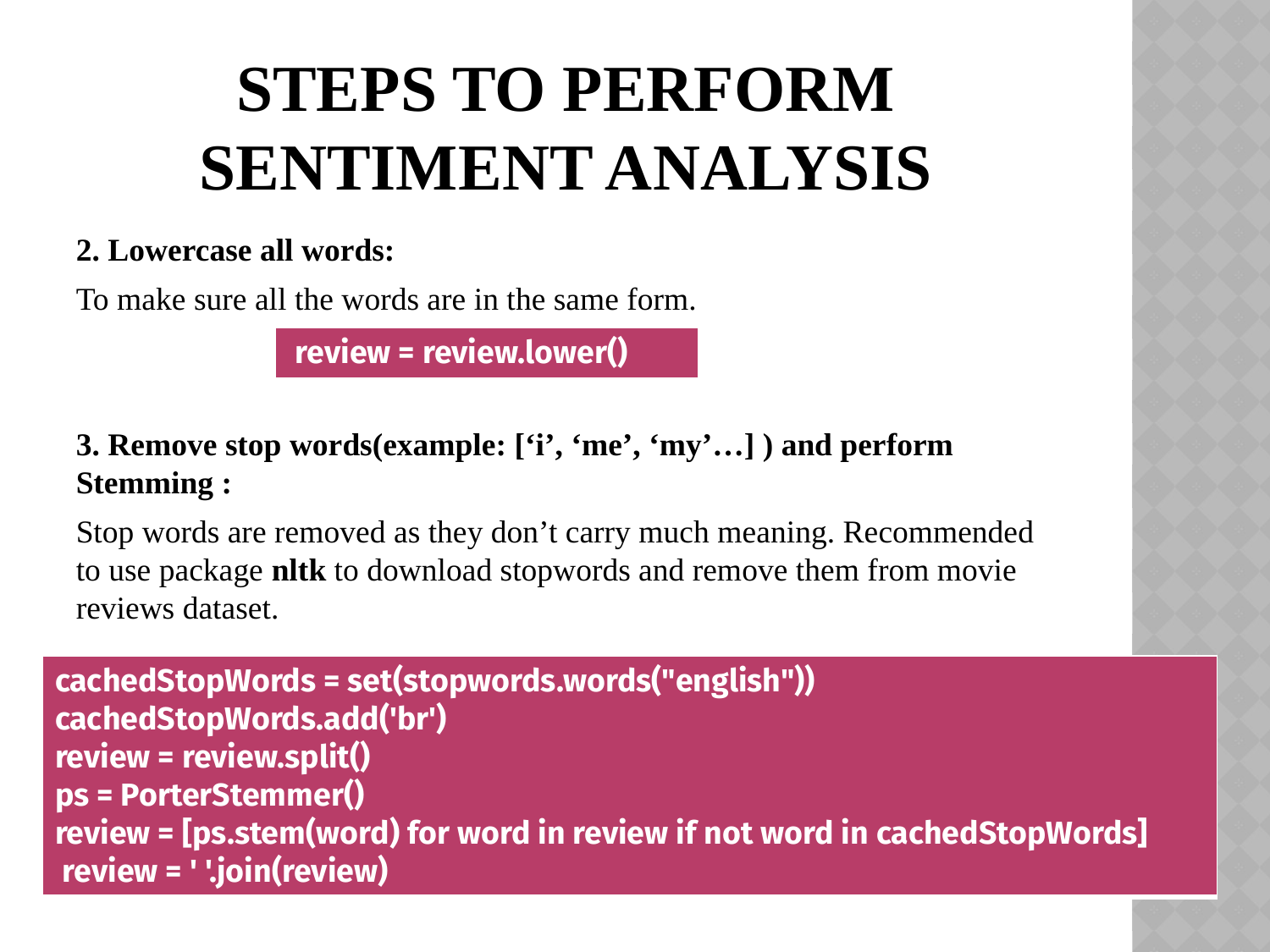

# Steps to perform sentiment analysis
2. Lowercase all words:
To make sure all the words are in the same form.

3. Remove stop words(example: [‘i’, ‘me’, ‘my’…] ) and perform Stemming :
Stop words are removed as they don’t carry much meaning. Recommended to use package nltk to download stopwords and remove them from movie reviews dataset.

| review = review.lower() |
| --- |
| cachedStopWords = set(stopwords.words("english")) cachedStopWords.add('br') review = review.split() ps = PorterStemmer() review = [ps.stem(word) for word in review if not word in cachedStopWords] review = ' '.join(review) |
| --- |